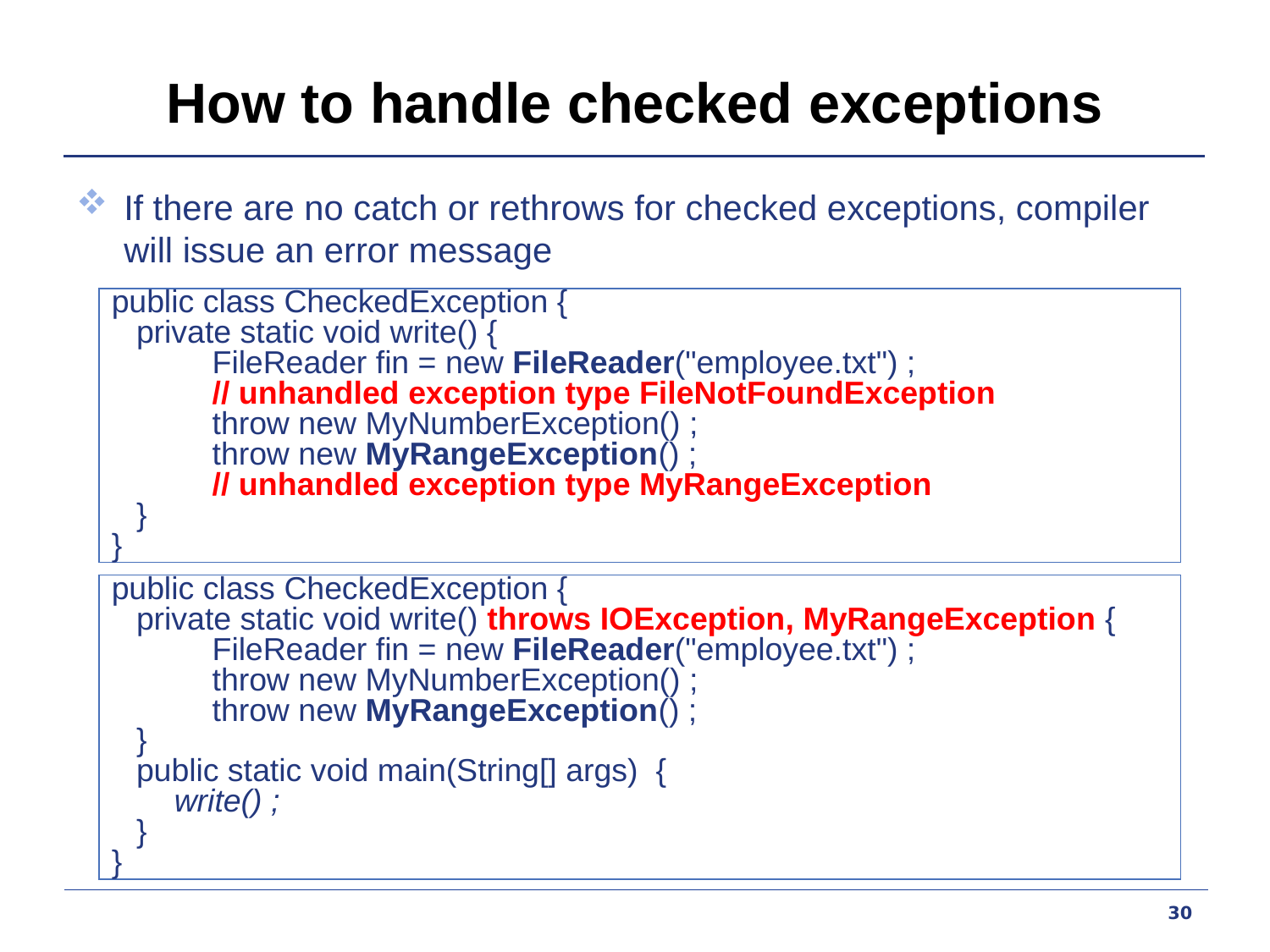

# How to handle checked exceptions
If there are no catch or rethrows for checked exceptions, compiler will issue an error message

public class CheckedException {
	private static void write() {
			FileReader fin = new FileReader("employee.txt") ;
			// unhandled exception type FileNotFoundException
			throw new MyNumberException() ;
			throw new MyRangeException() ;
			// unhandled exception type MyRangeException
	}
}
public class CheckedException {
	private static void write() throws IOException, MyRangeException {
			FileReader fin = new FileReader("employee.txt") ;
			throw new MyNumberException() ;
			throw new MyRangeException() ;
	}
	public static void main(String[] args)  {
		write() ;
	}
}
30